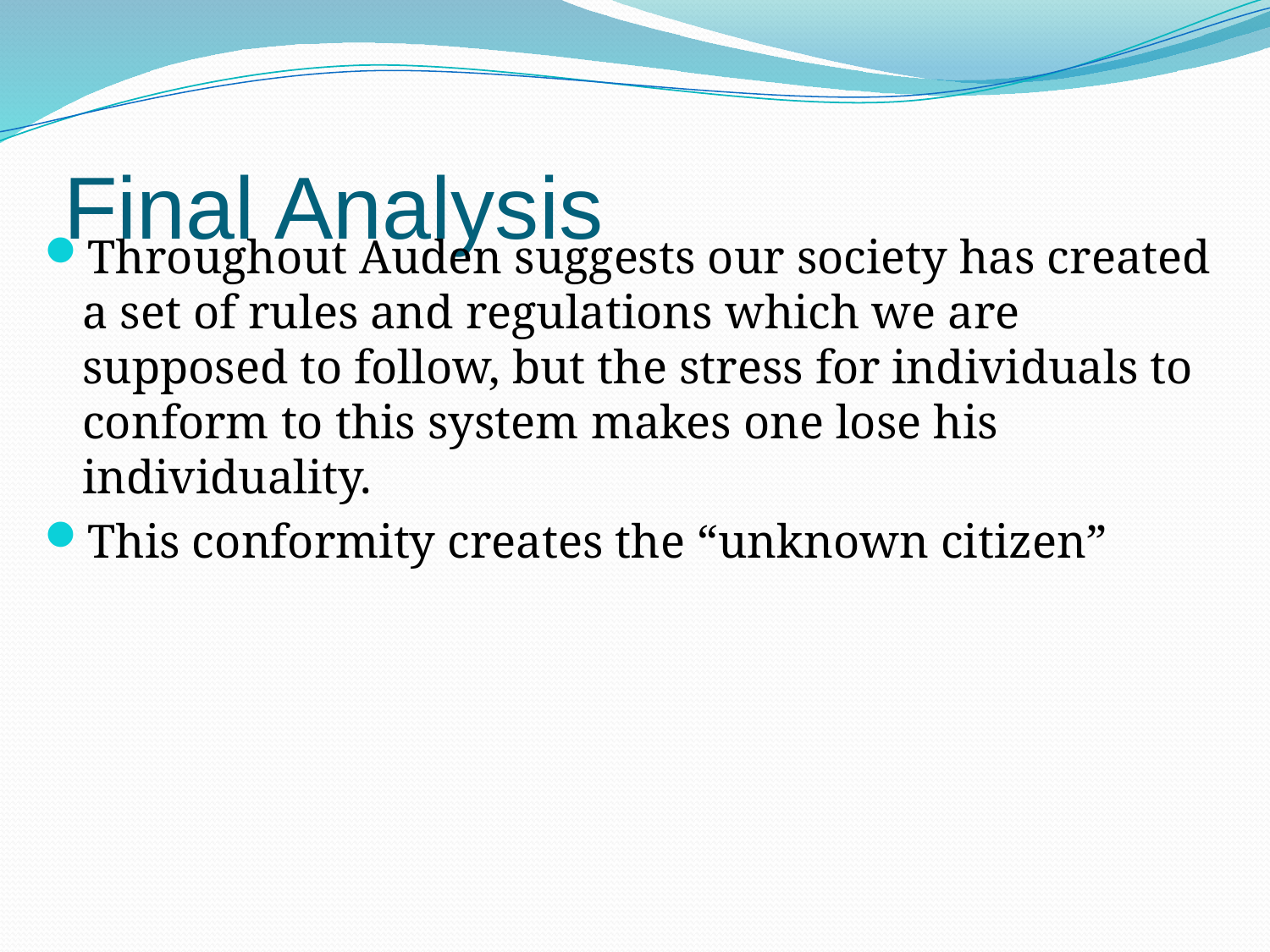

# Final Analysis
Throughout Auden suggests our society has created a set of rules and regulations which we are supposed to follow, but the stress for individuals to conform to this system makes one lose his individuality.
This conformity creates the “unknown citizen”